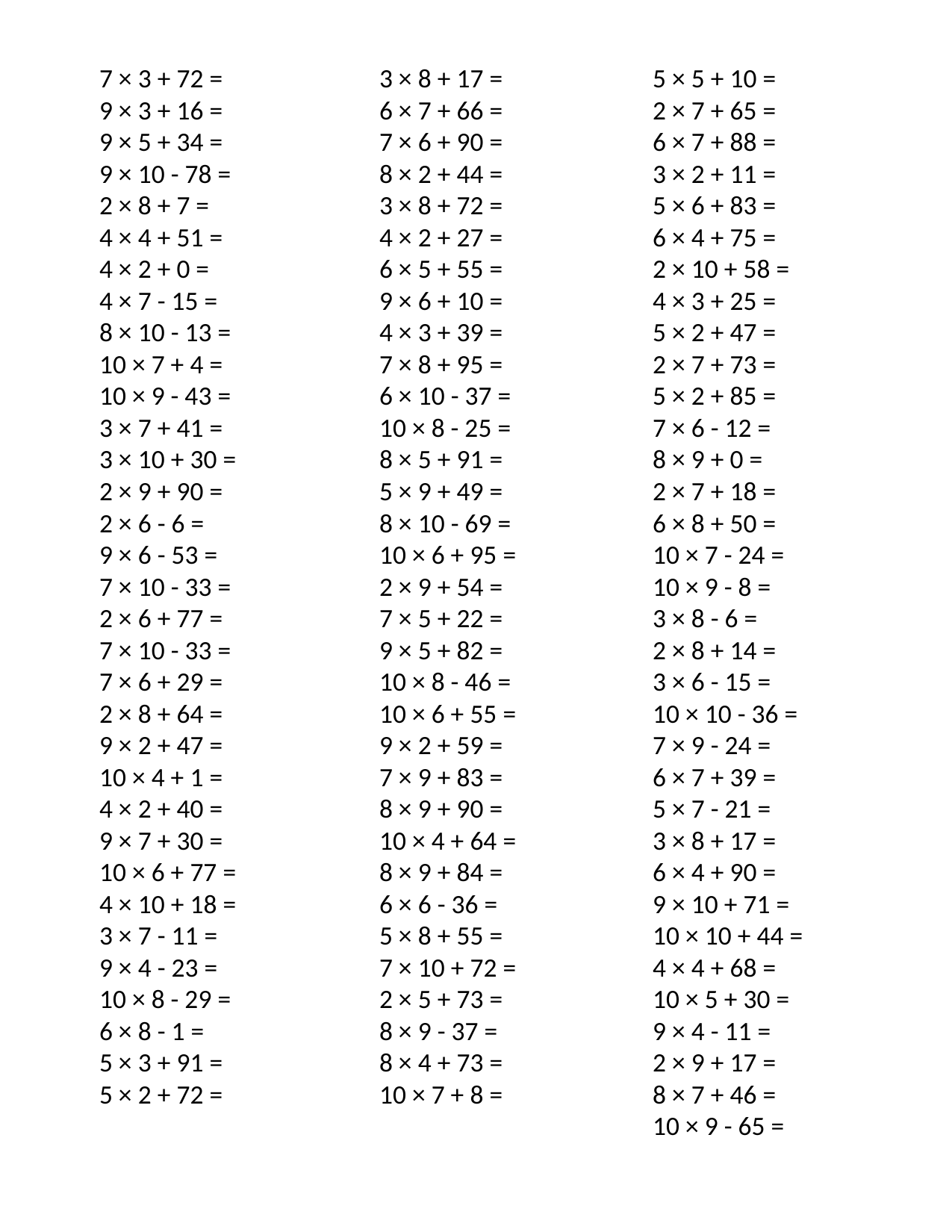

7 × 3 + 72 =
9 × 3 + 16 =
9 × 5 + 34 =
9 × 10 - 78 =
2 × 8 + 7 =
4 × 4 + 51 =
4 × 2 + 0 =
4 × 7 - 15 =
8 × 10 - 13 =
10 × 7 + 4 =
10 × 9 - 43 =
3 × 7 + 41 =
3 × 10 + 30 =
2 × 9 + 90 =
2 × 6 - 6 =
9 × 6 - 53 =
7 × 10 - 33 =
2 × 6 + 77 =
7 × 10 - 33 =
7 × 6 + 29 =
2 × 8 + 64 =
9 × 2 + 47 =
10 × 4 + 1 =
4 × 2 + 40 =
9 × 7 + 30 =
10 × 6 + 77 =
4 × 10 + 18 =
3 × 7 - 11 =
9 × 4 - 23 =
10 × 8 - 29 =
6 × 8 - 1 =
5 × 3 + 91 =
5 × 2 + 72 =

3 × 8 + 17 =
6 × 7 + 66 =
7 × 6 + 90 =
8 × 2 + 44 =
3 × 8 + 72 =
4 × 2 + 27 =
6 × 5 + 55 =
9 × 6 + 10 =
4 × 3 + 39 =
7 × 8 + 95 =
6 × 10 - 37 =
10 × 8 - 25 =
8 × 5 + 91 =
5 × 9 + 49 =
8 × 10 - 69 =
10 × 6 + 95 =
2 × 9 + 54 =
7 × 5 + 22 =
9 × 5 + 82 =
10 × 8 - 46 =
10 × 6 + 55 =
9 × 2 + 59 =
7 × 9 + 83 =
8 × 9 + 90 =
10 × 4 + 64 =
8 × 9 + 84 =
6 × 6 - 36 =
5 × 8 + 55 =
7 × 10 + 72 =
2 × 5 + 73 =
8 × 9 - 37 =
8 × 4 + 73 =
10 × 7 + 8 =

5 × 5 + 10 =
2 × 7 + 65 =
6 × 7 + 88 =
3 × 2 + 11 =
5 × 6 + 83 =
6 × 4 + 75 =
2 × 10 + 58 =
4 × 3 + 25 =
5 × 2 + 47 =
2 × 7 + 73 =
5 × 2 + 85 =
7 × 6 - 12 =
8 × 9 + 0 =
2 × 7 + 18 =
6 × 8 + 50 =
10 × 7 - 24 =
10 × 9 - 8 =
3 × 8 - 6 =
2 × 8 + 14 =
3 × 6 - 15 =
10 × 10 - 36 =
7 × 9 - 24 =
6 × 7 + 39 =
5 × 7 - 21 =
3 × 8 + 17 =
6 × 4 + 90 =
9 × 10 + 71 =
10 × 10 + 44 =
4 × 4 + 68 =
10 × 5 + 30 =
9 × 4 - 11 =
2 × 9 + 17 =
8 × 7 + 46 =
10 × 9 - 65 =